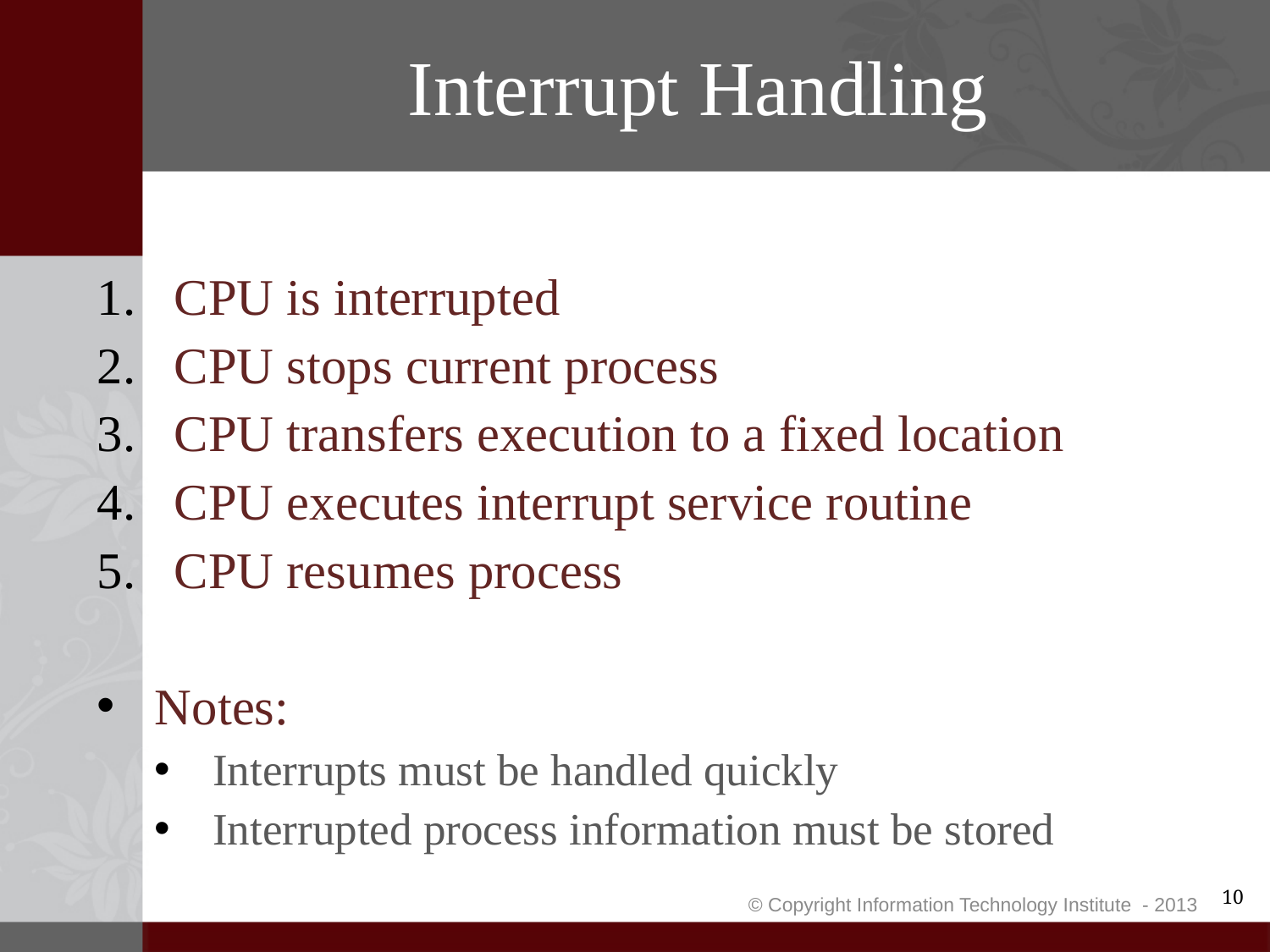

# Interrupt Handling
CPU is interrupted
CPU stops current process
CPU transfers execution to a fixed location
CPU executes interrupt service routine
CPU resumes process

Notes:
Interrupts must be handled quickly
Interrupted process information must be stored